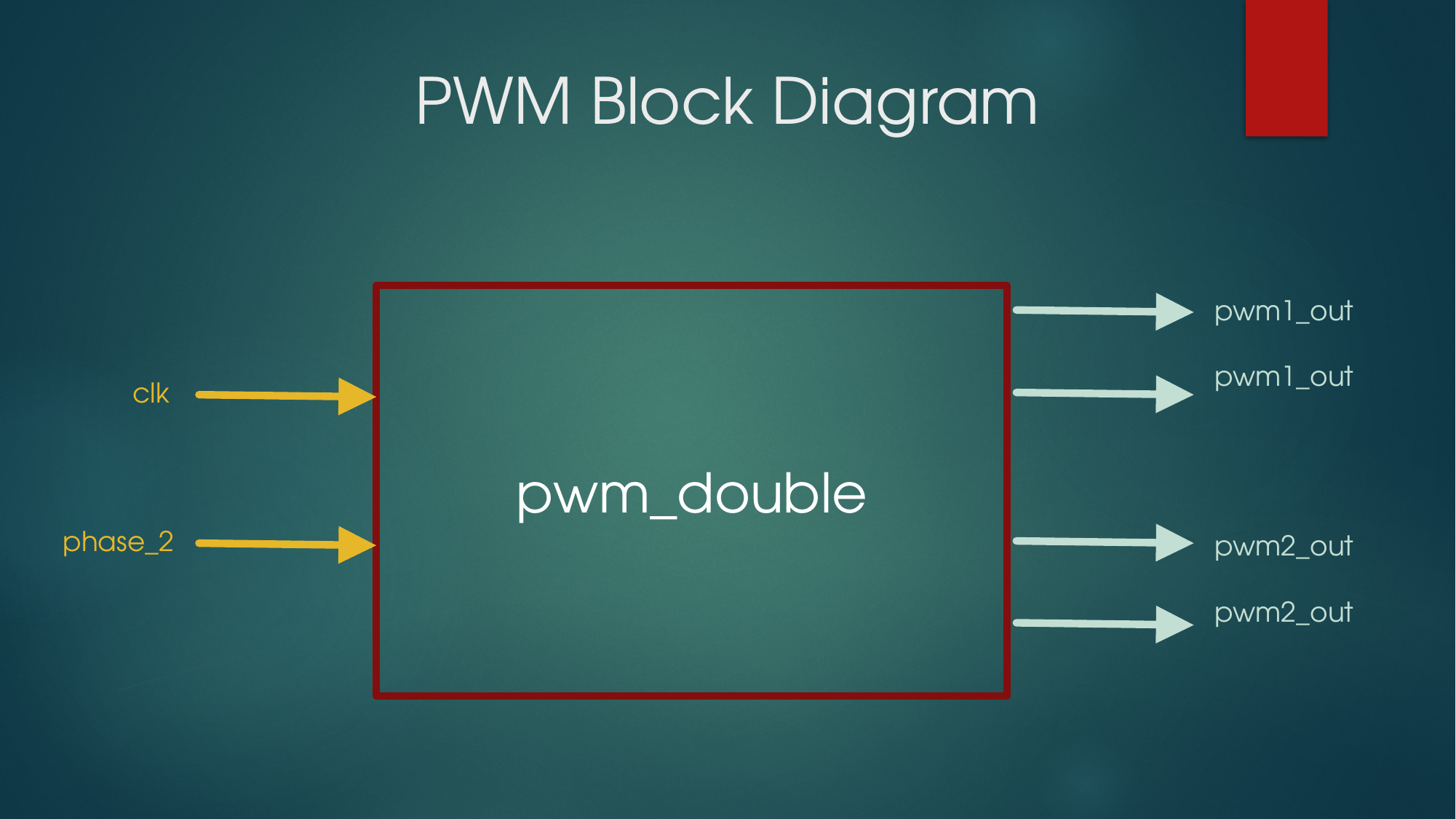

# PWM Block Diagram

pwm1_out
pwm1_out
clk
pwm_double
phase_2
pwm2_out
pwm2_out